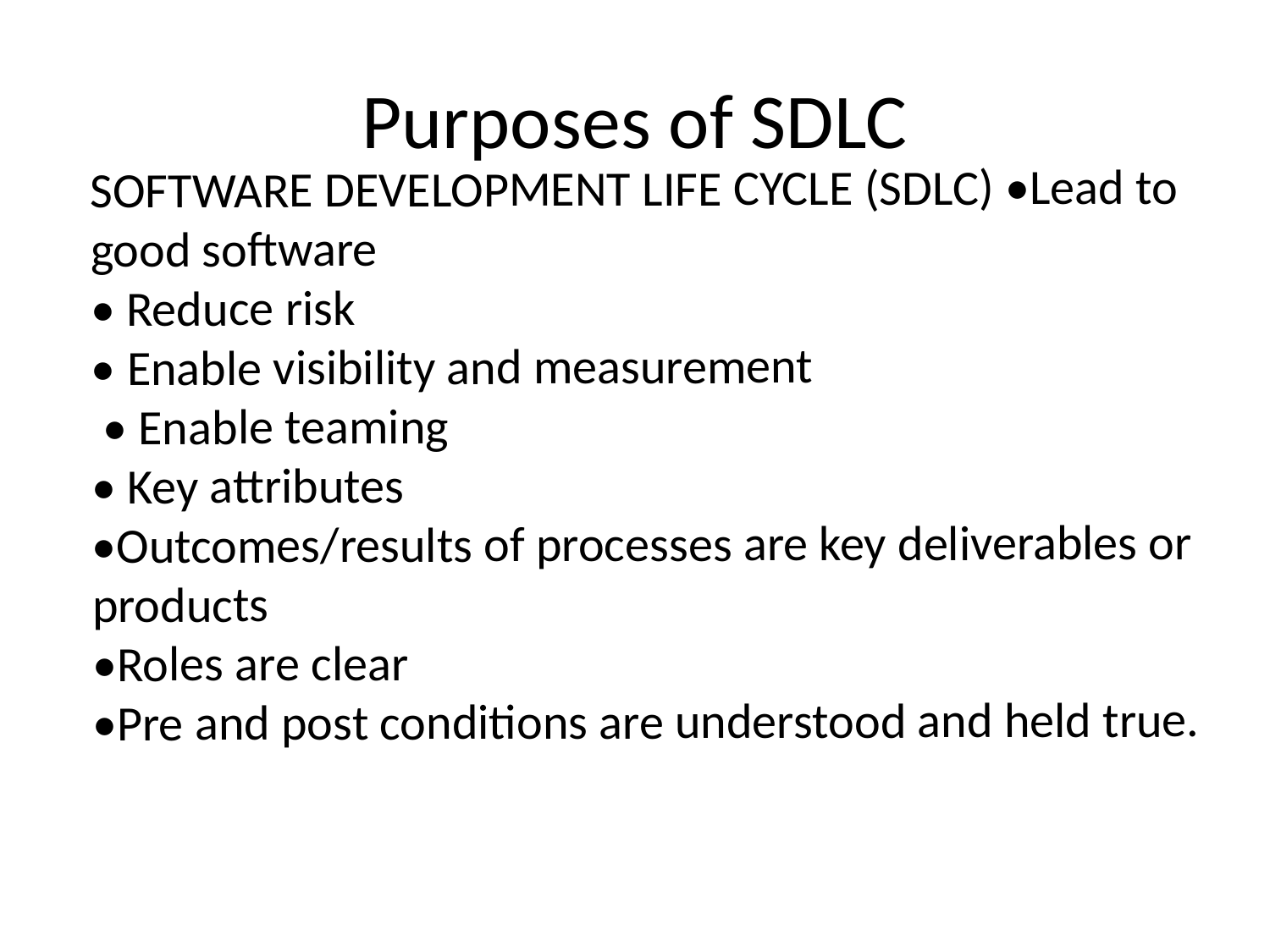

# Purposes of SDLC
SOFTWARE DEVELOPMENT LIFE CYCLE (SDLC) •Lead to good software
• Reduce risk
• Enable visibility and measurement
 • Enable teaming
• Key attributes
•Outcomes/results of processes are key deliverables or products
•Roles are clear
•Pre and post conditions are understood and held true.